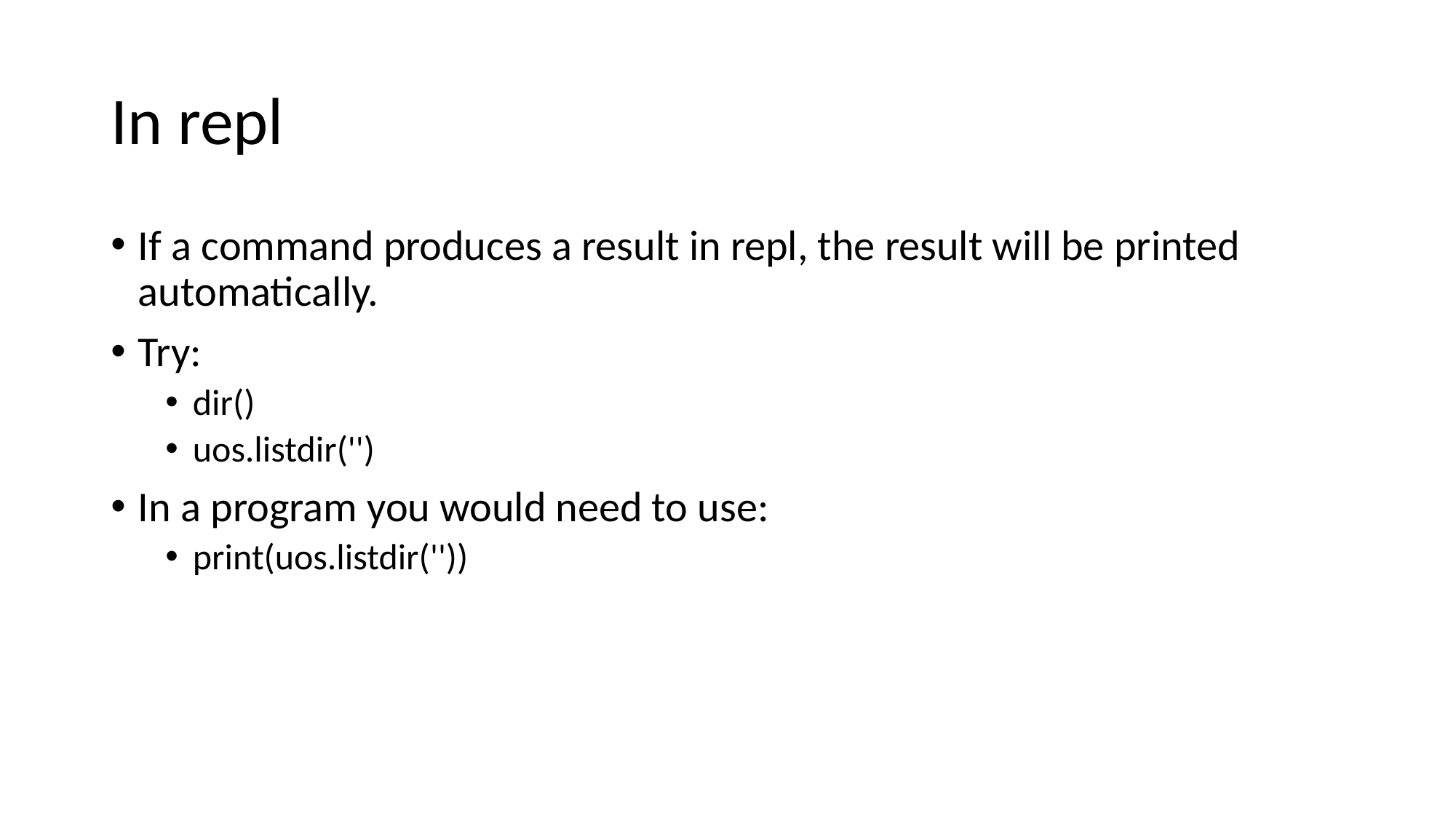

# In repl
If a command produces a result in repl, the result will be printed automatically.
Try:
dir()
uos.listdir('')
In a program you would need to use:
print(uos.listdir(''))